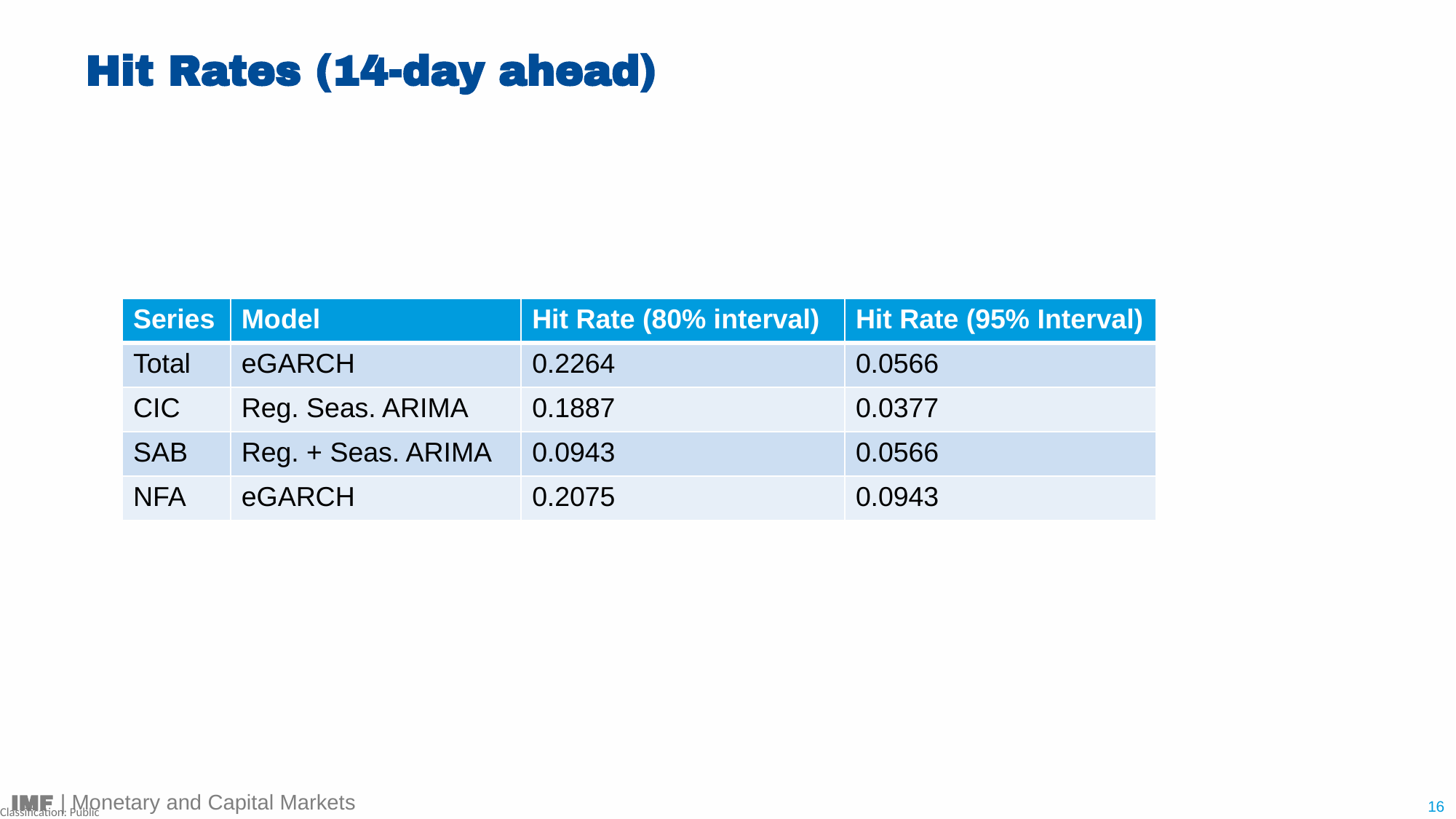

# Hit Rates (14-day ahead)

| Series | Model | Hit Rate (80% interval) | Hit Rate (95% Interval) |
| --- | --- | --- | --- |
| Total | eGARCH | 0.2264 | 0.0566 |
| CIC | Reg. Seas. ARIMA | 0.1887 | 0.0377 |
| SAB | Reg. + Seas. ARIMA | 0.0943 | 0.0566 |
| NFA | eGARCH | 0.2075 | 0.0943 |